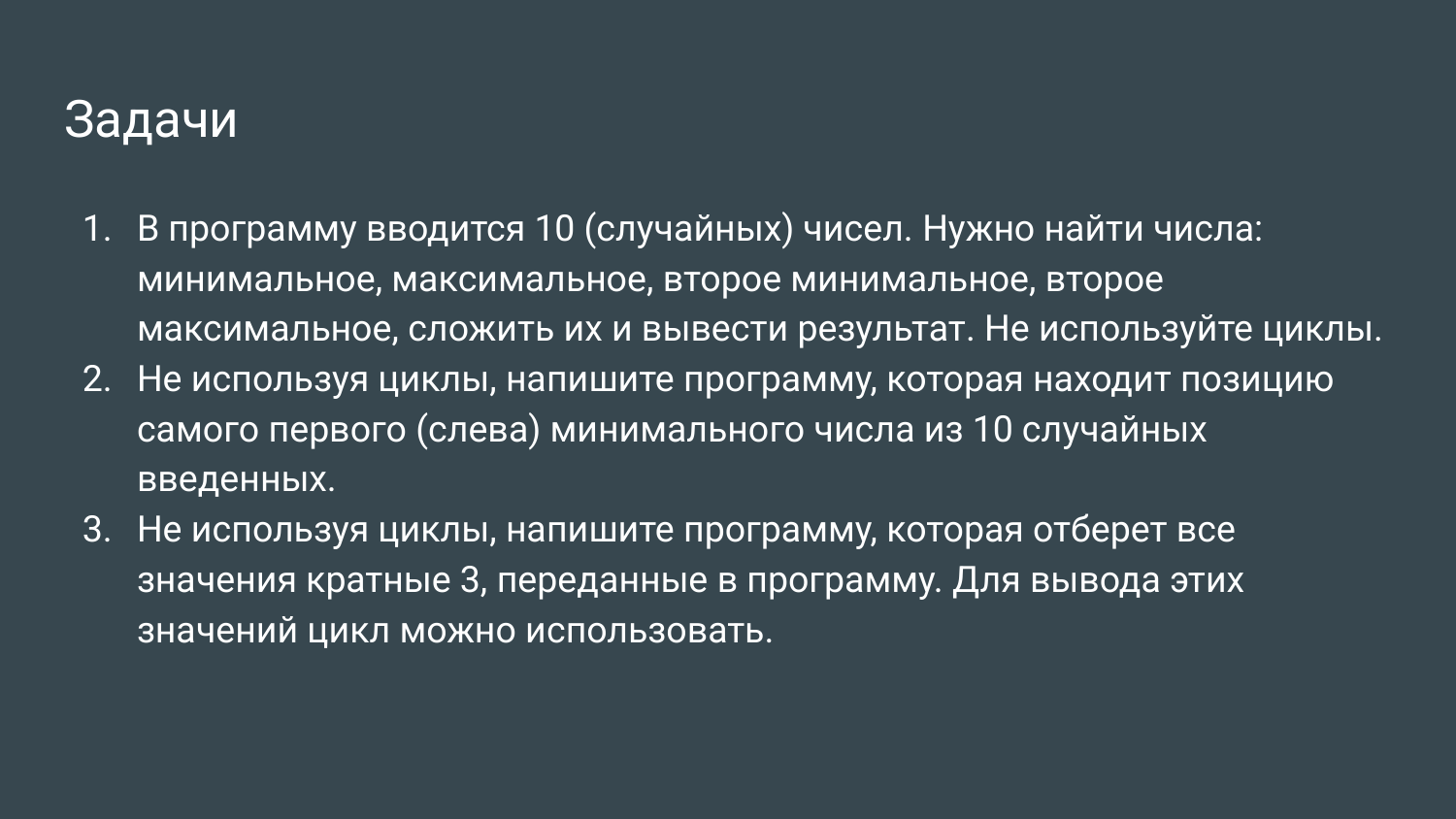

# Задачи
В программу вводится 10 (случайных) чисел. Нужно найти числа: минимальное, максимальное, второе минимальное, второе максимальное, сложить их и вывести результат. Не используйте циклы.
Не используя циклы, напишите программу, которая находит позицию самого первого (слева) минимального числа из 10 случайных введенных.
Не используя циклы, напишите программу, которая отберет все значения кратные 3, переданные в программу. Для вывода этих значений цикл можно использовать.